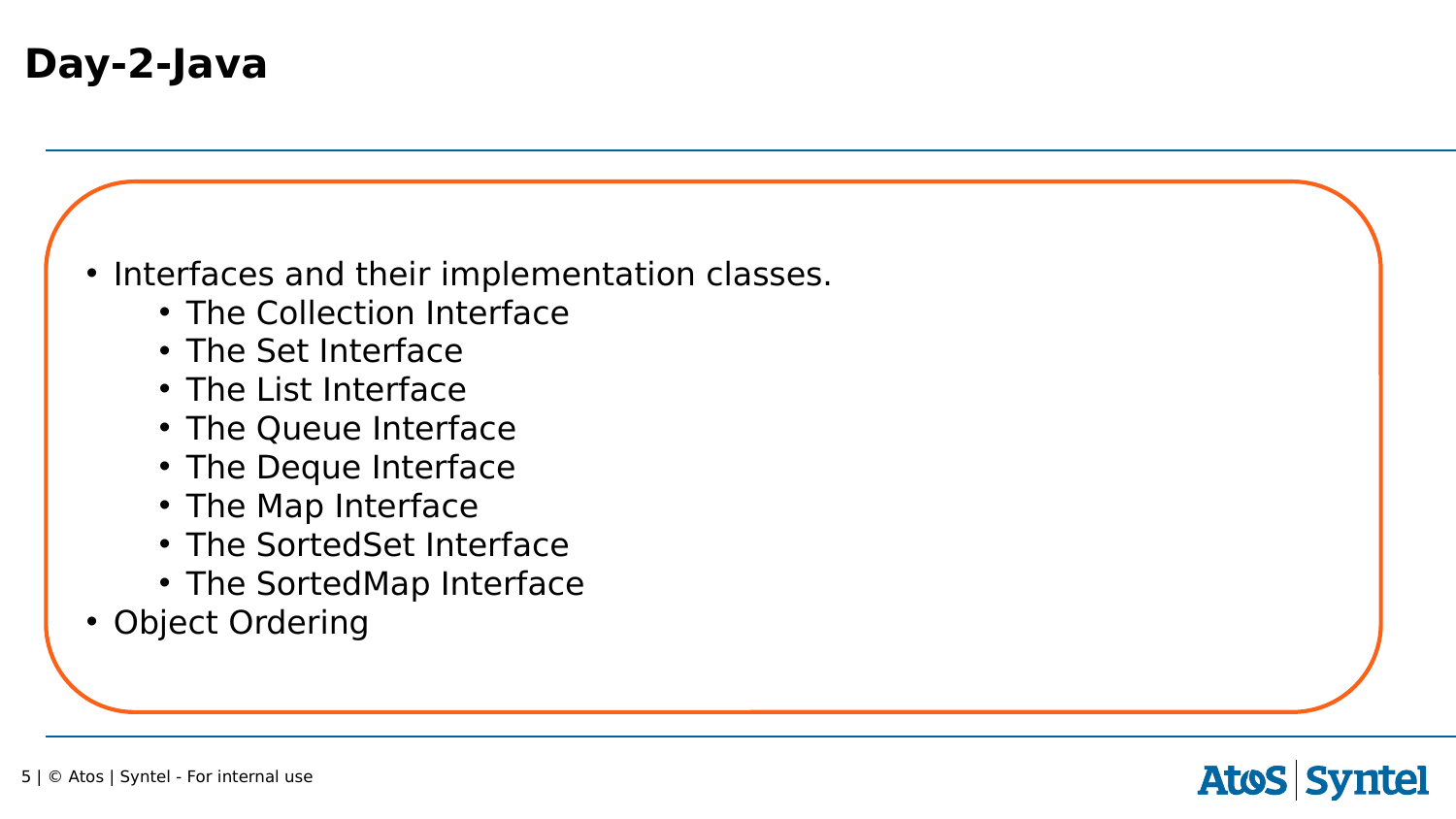

Day-2-Java

Interfaces and their implementation classes.
The Collection Interface
The Set Interface
The List Interface
The Queue Interface
The Deque Interface
The Map Interface
The SortedSet Interface
The SortedMap Interface
Object Ordering